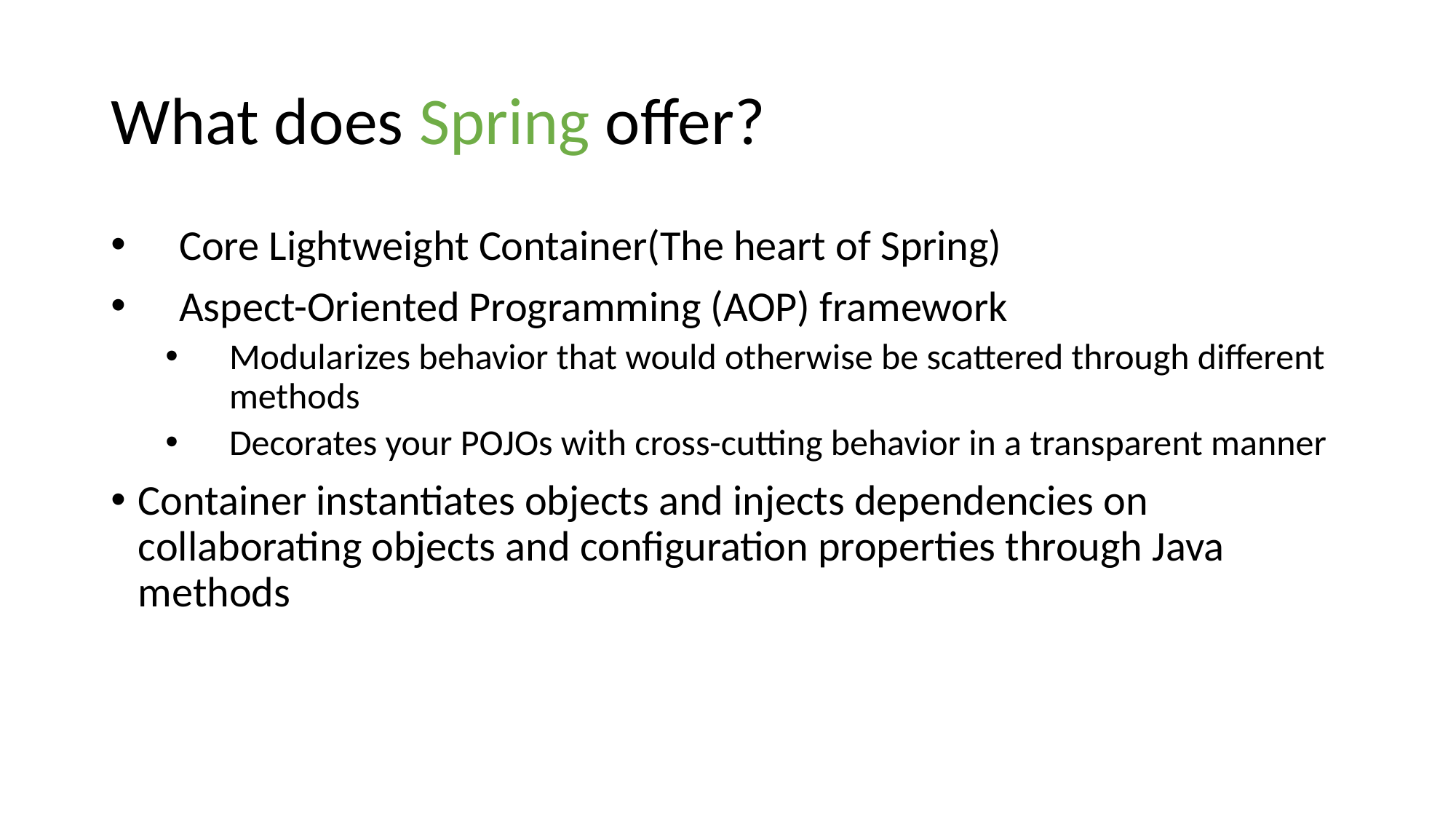

# What does Spring offer?
Core Lightweight Container(The heart of Spring)
Aspect-Oriented Programming (AOP) framework
Modularizes behavior that would otherwise be scattered through different methods
Decorates your POJOs with cross-cutting behavior in a transparent manner
Container instantiates objects and injects dependencies on collaborating objects and configuration properties through Java methods